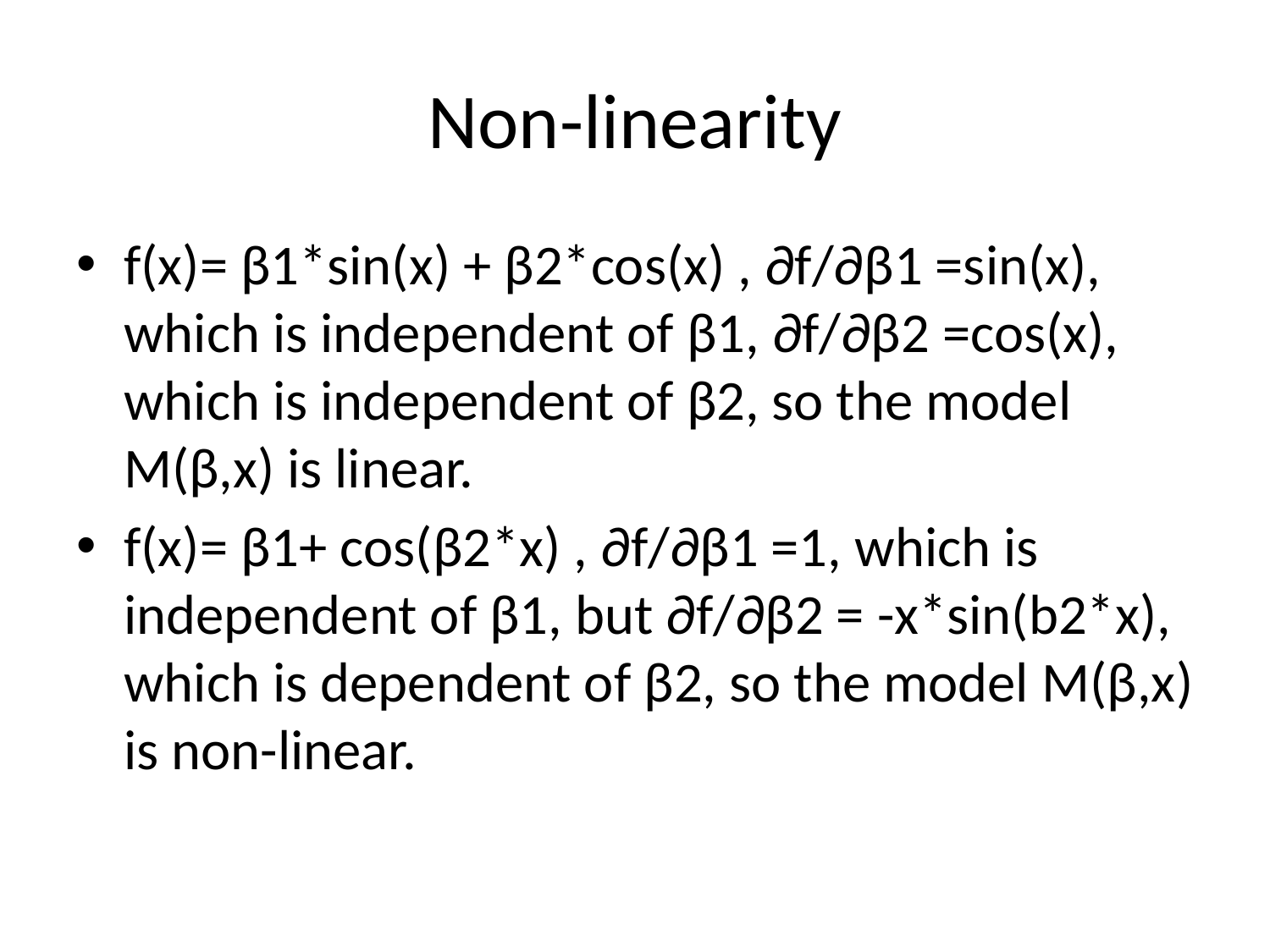

# Non-linearity
f(x)= β1*sin(x) + β2*cos(x) , ∂f/∂β1 =sin(x), which is independent of β1, ∂f/∂β2 =cos(x), which is independent of β2, so the model M(β,x) is linear.
f(x)= β1+ cos(β2*x) , ∂f/∂β1 =1, which is independent of β1, but ∂f/∂β2 = -x*sin(b2*x), which is dependent of β2, so the model M(β,x) is non-linear.